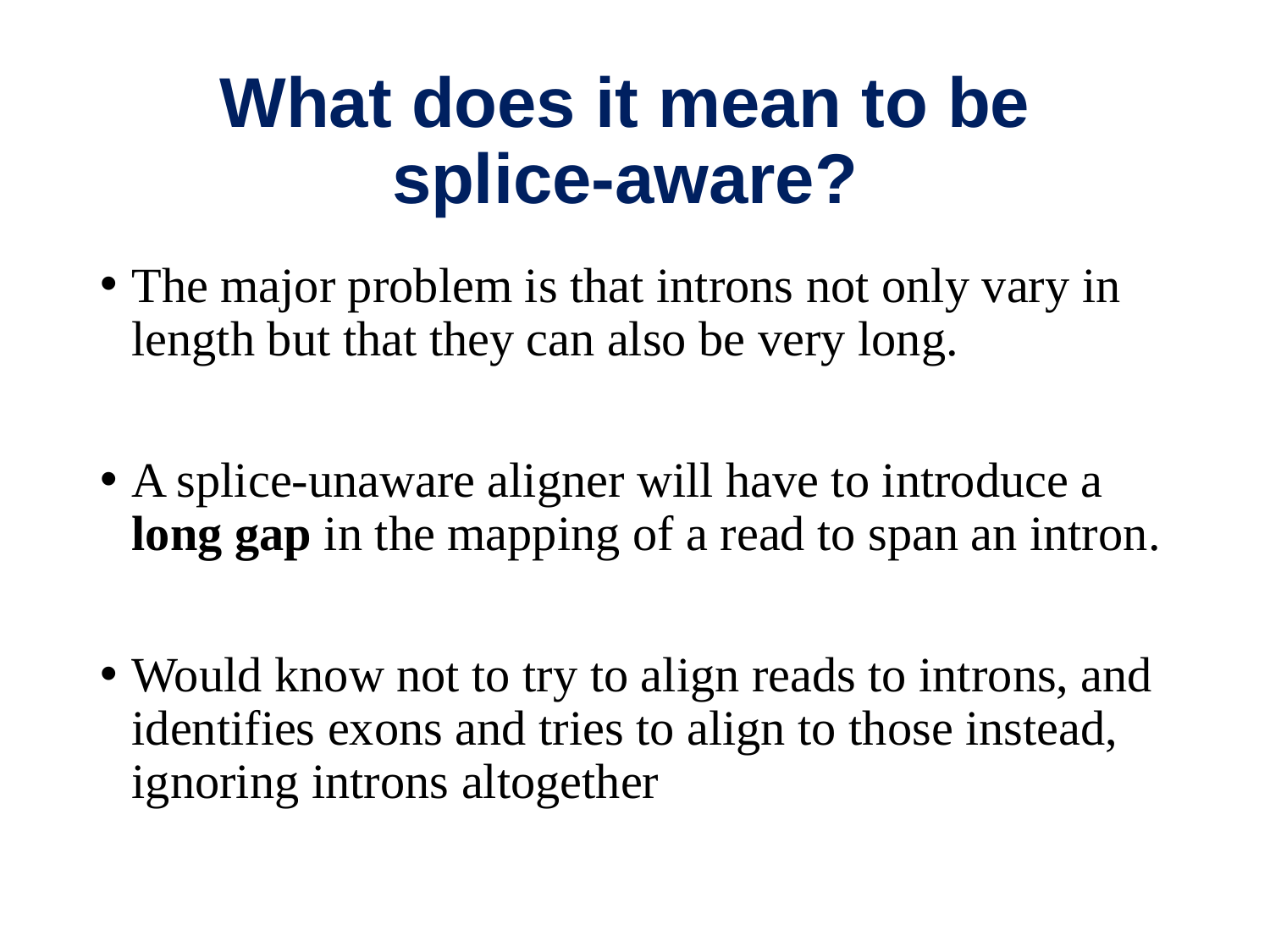

# What does it mean to be splice-aware?
The major problem is that introns not only vary in length but that they can also be very long.

A splice-unaware aligner will have to introduce a long gap in the mapping of a read to span an intron.

Would know not to try to align reads to introns, and identifies exons and tries to align to those instead, ignoring introns altogether